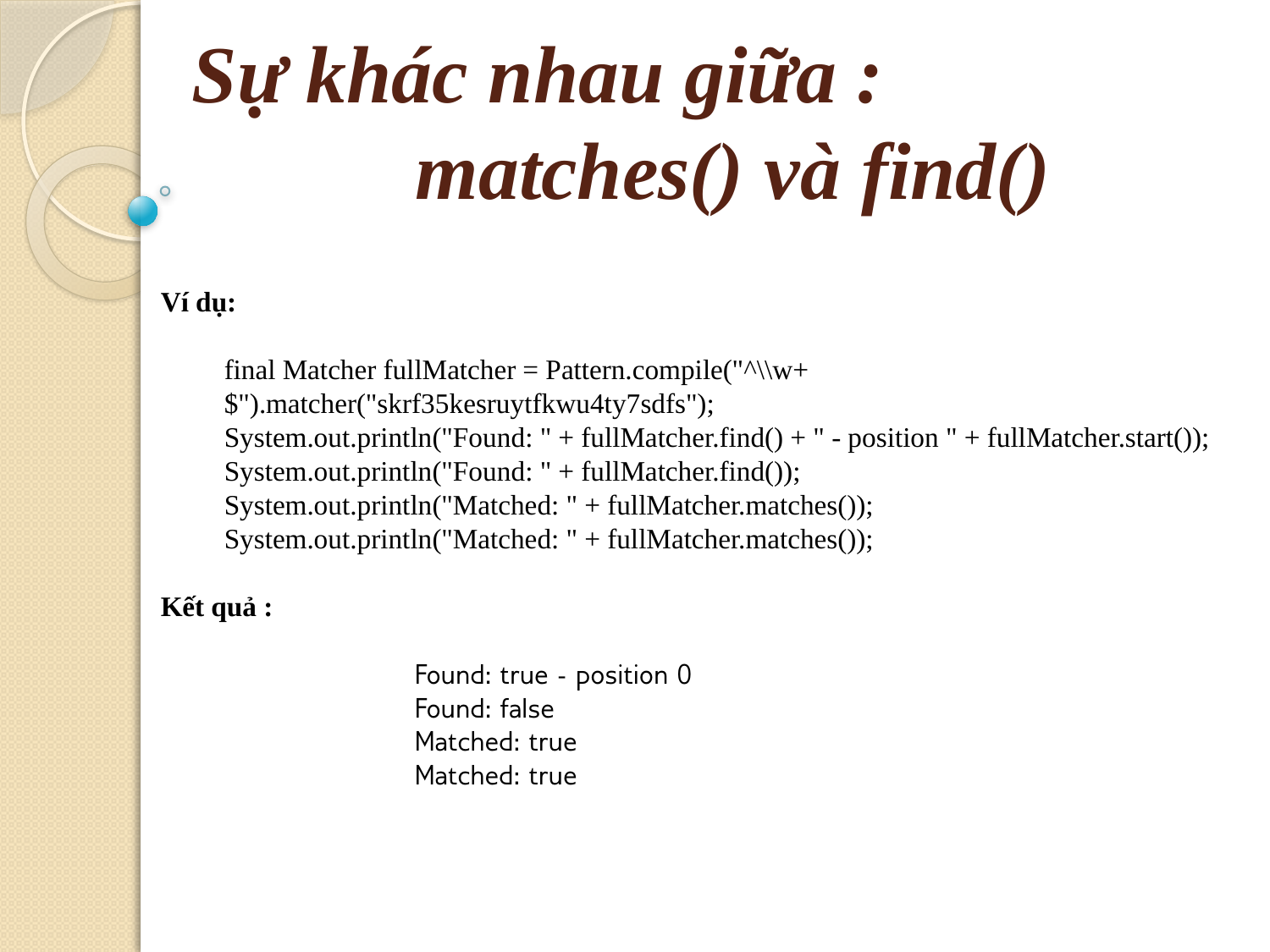

# Sự khác nhau giữa : matches() và find()
Ví dụ:

final Matcher fullMatcher = Pattern.compile("^\\w+$").matcher("skrf35kesruytfkwu4ty7sdfs");
System.out.println("Found: " + fullMatcher.find() + " - position " + fullMatcher.start());
System.out.println("Found: " + fullMatcher.find());
System.out.println("Matched: " + fullMatcher.matches());
System.out.println("Matched: " + fullMatcher.matches());

Kết quả :

Found: true - position 0
Found: false
Matched: true
Matched: true